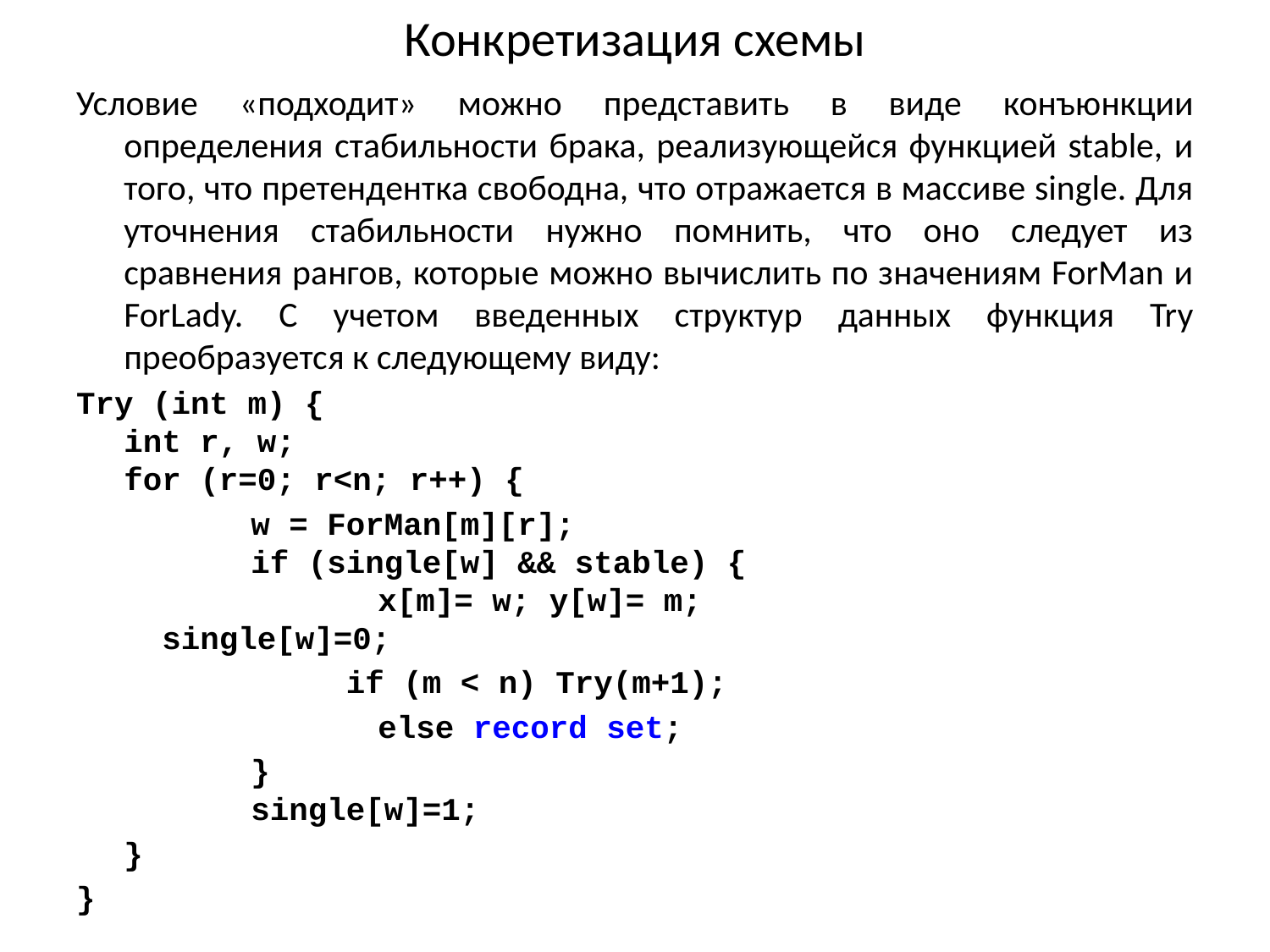

# Конкретизация схемы
Условие «подходит» можно представить в виде конъюнкции определения стабильности брака, реализующейся функцией stable, и того, что претендентка свободна, что отражается в массиве single. Для уточнения стабильности нужно помнить, что оно следует из сравнения рангов, которые можно вычислить по значениям ForMan и ForLady. С учетом введенных структур данных функция Try преобразуется к следующему виду:
Try (int m) {
int r, w;
for (r=0; r<n; r++) {
		w = ForMan[m][r];
	if (single[w] && stable) {
		x[m]= w; y[w]= m; 				     single[w]=0;
		     if (m < n) Try(m+1);
			else record set;
		}
	single[w]=1;
	}
}